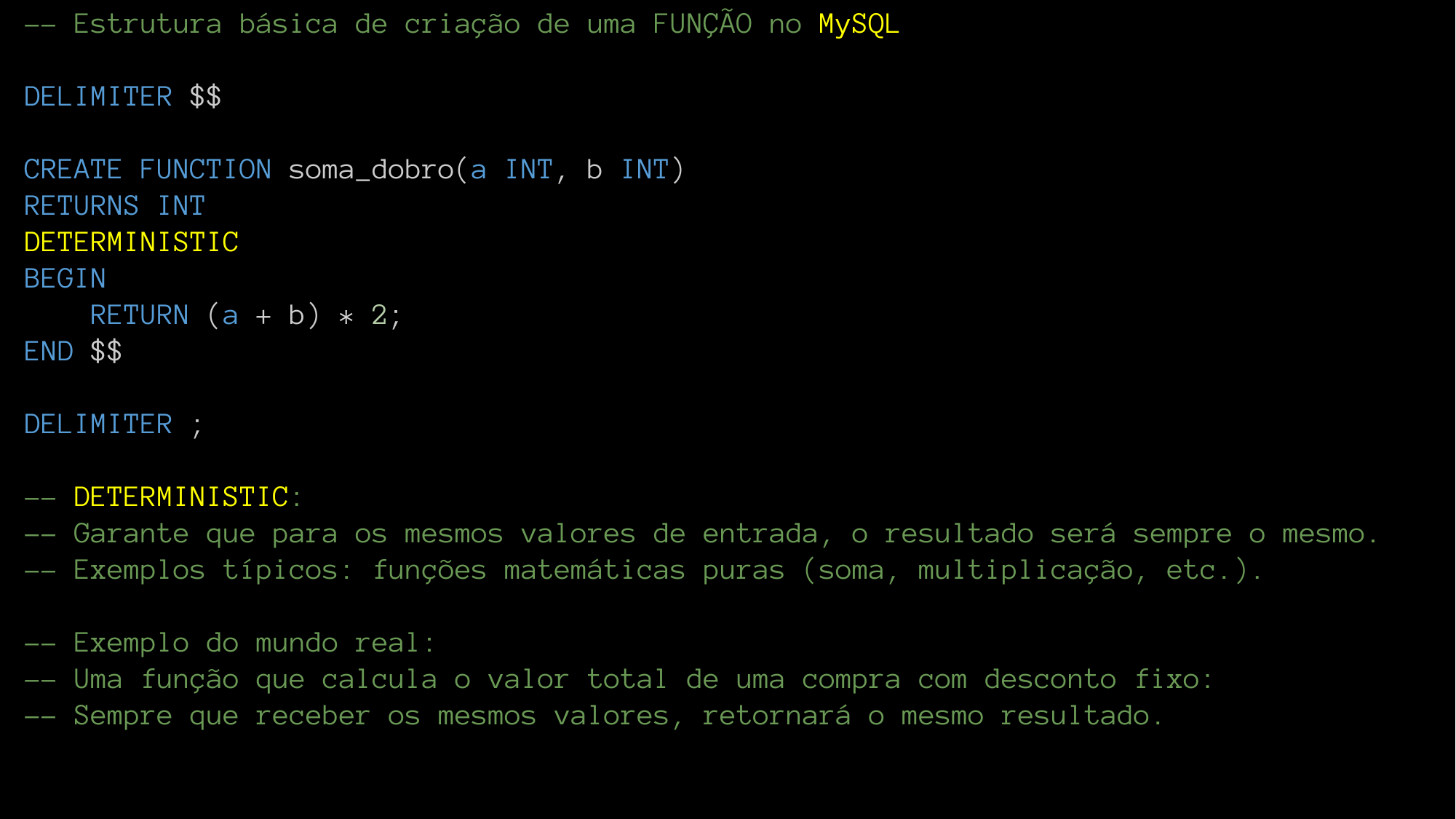

-- Estrutura básica de criação de uma FUNÇÃO no MySQL

DELIMITER $$

CREATE FUNCTION soma_dobro(a INT, b INT)
RETURNS INT
DETERMINISTIC
BEGIN
    RETURN (a + b) * 2;
END $$
DELIMITER ;
-- DETERMINISTIC:
-- Garante que para os mesmos valores de entrada, o resultado será sempre o mesmo.
-- Exemplos típicos: funções matemáticas puras (soma, multiplicação, etc.).
-- Exemplo do mundo real:
-- Uma função que calcula o valor total de uma compra com desconto fixo:
-- Sempre que receber os mesmos valores, retornará o mesmo resultado.